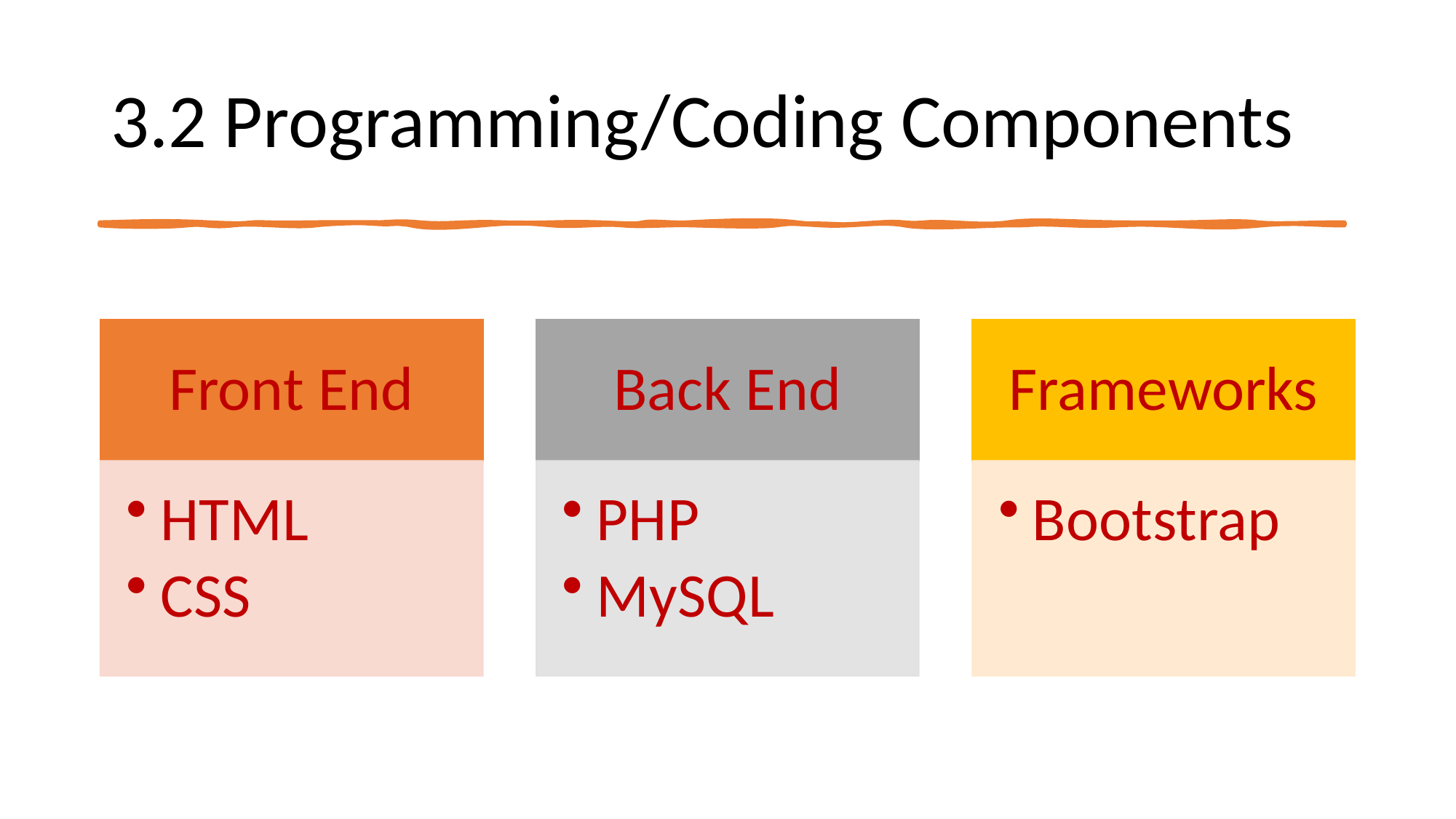

# 3.2 Programming/Coding Components

Front End
HTML
CSS
Back End
PHP
MySQL
Frameworks
Bootstrap